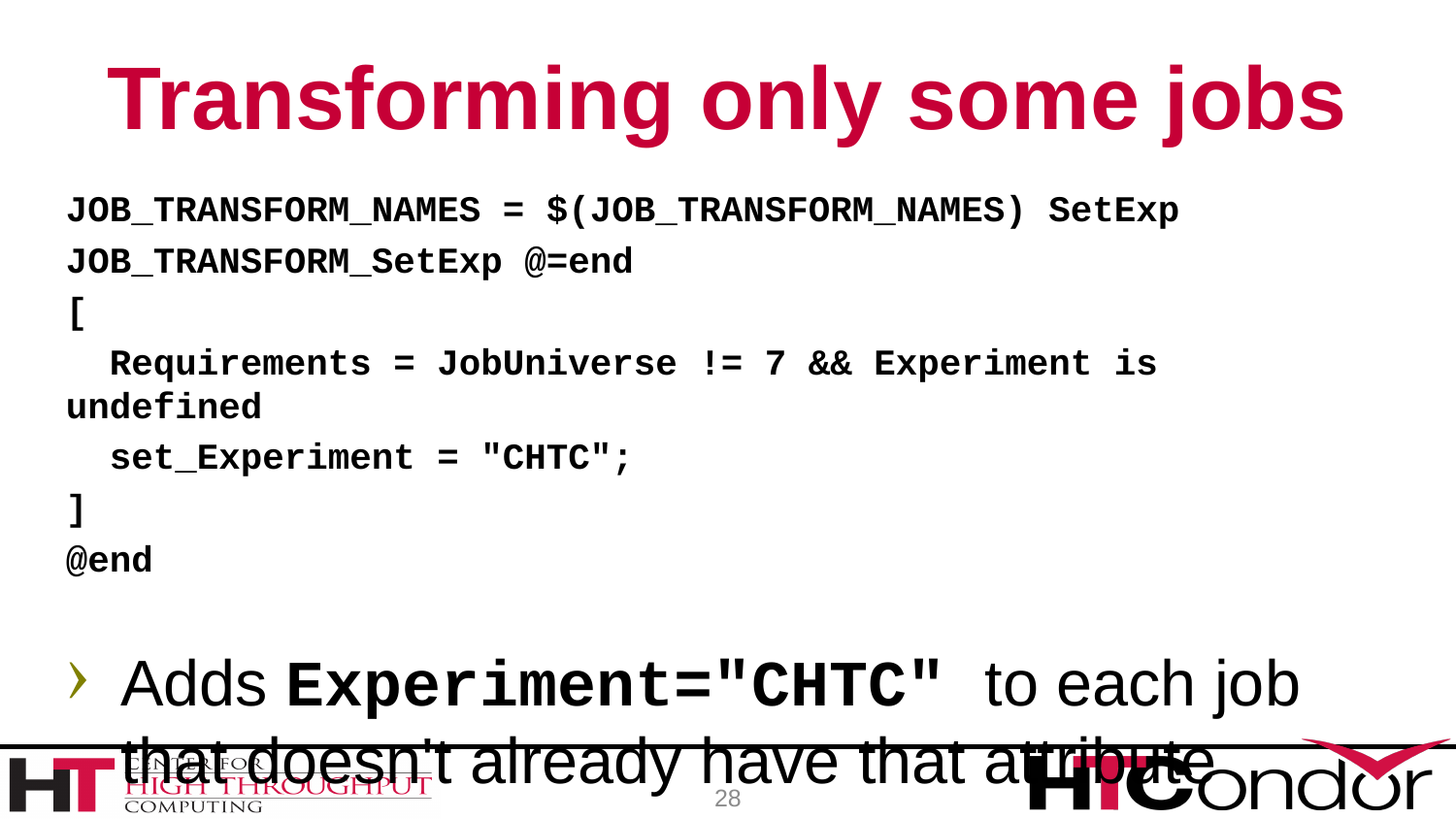

# Transforming only some jobs
JOB_TRANSFORM_NAMES = $(JOB_TRANSFORM_NAMES) SetExp
JOB_TRANSFORM_SetExp @=end
[
  Requirements = JobUniverse != 7 && Experiment is undefined
  set_Experiment = "CHTC";
]
@end
Adds Experiment="CHTC" to each job that doesn't already have that attribute
28